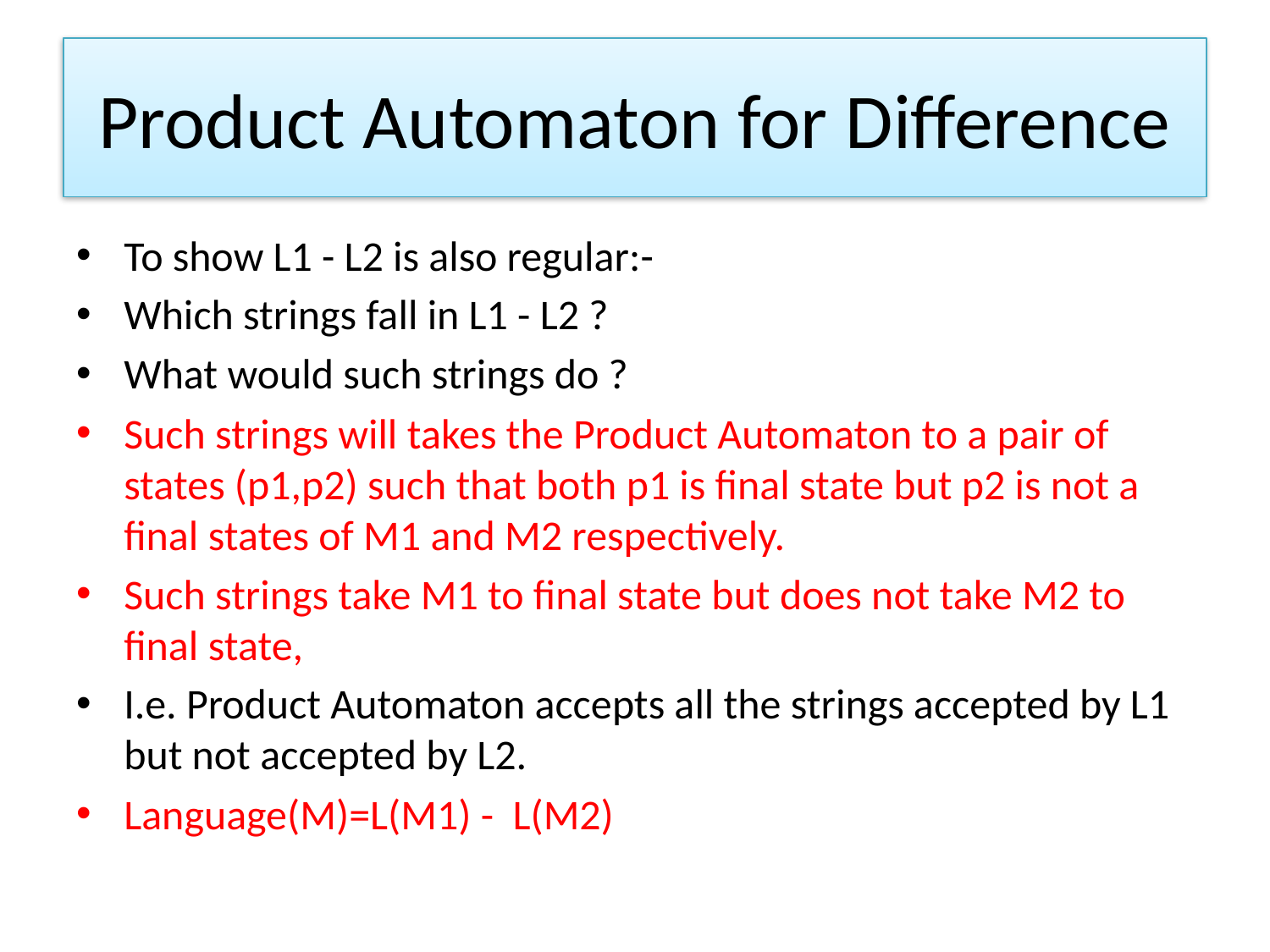

# Product Automaton for Difference
To show L1 - L2 is also regular:-
Which strings fall in L1 - L2 ?
What would such strings do ?
Such strings will takes the Product Automaton to a pair of states (p1,p2) such that both p1 is final state but p2 is not a final states of M1 and M2 respectively.
Such strings take M1 to final state but does not take M2 to final state,
I.e. Product Automaton accepts all the strings accepted by L1 but not accepted by L2.
Language(M)=L(M1) -  L(M2)